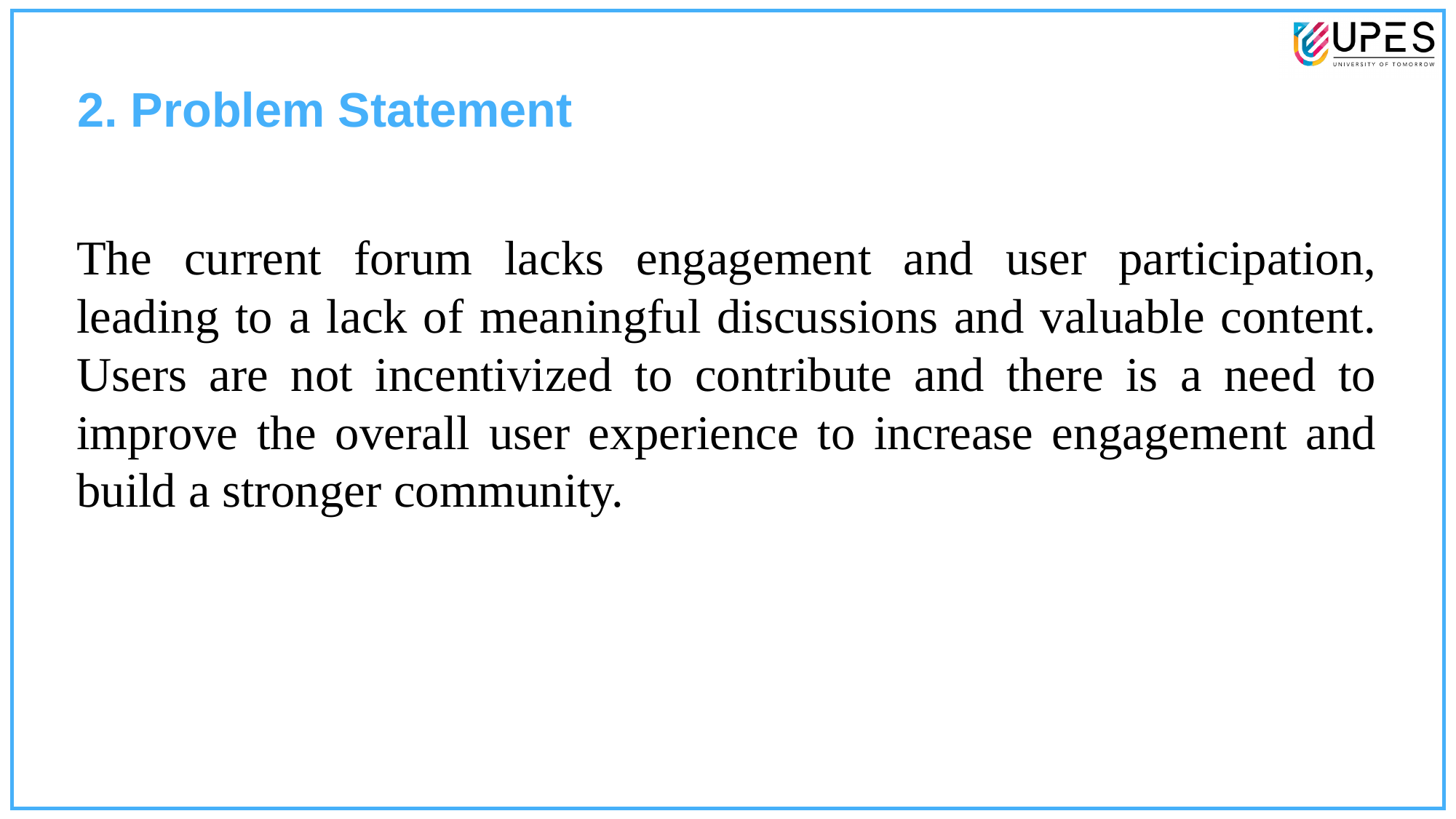

2. Problem Statement
The current forum lacks engagement and user participation, leading to a lack of meaningful discussions and valuable content. Users are not incentivized to contribute and there is a need to improve the overall user experience to increase engagement and build a stronger community.